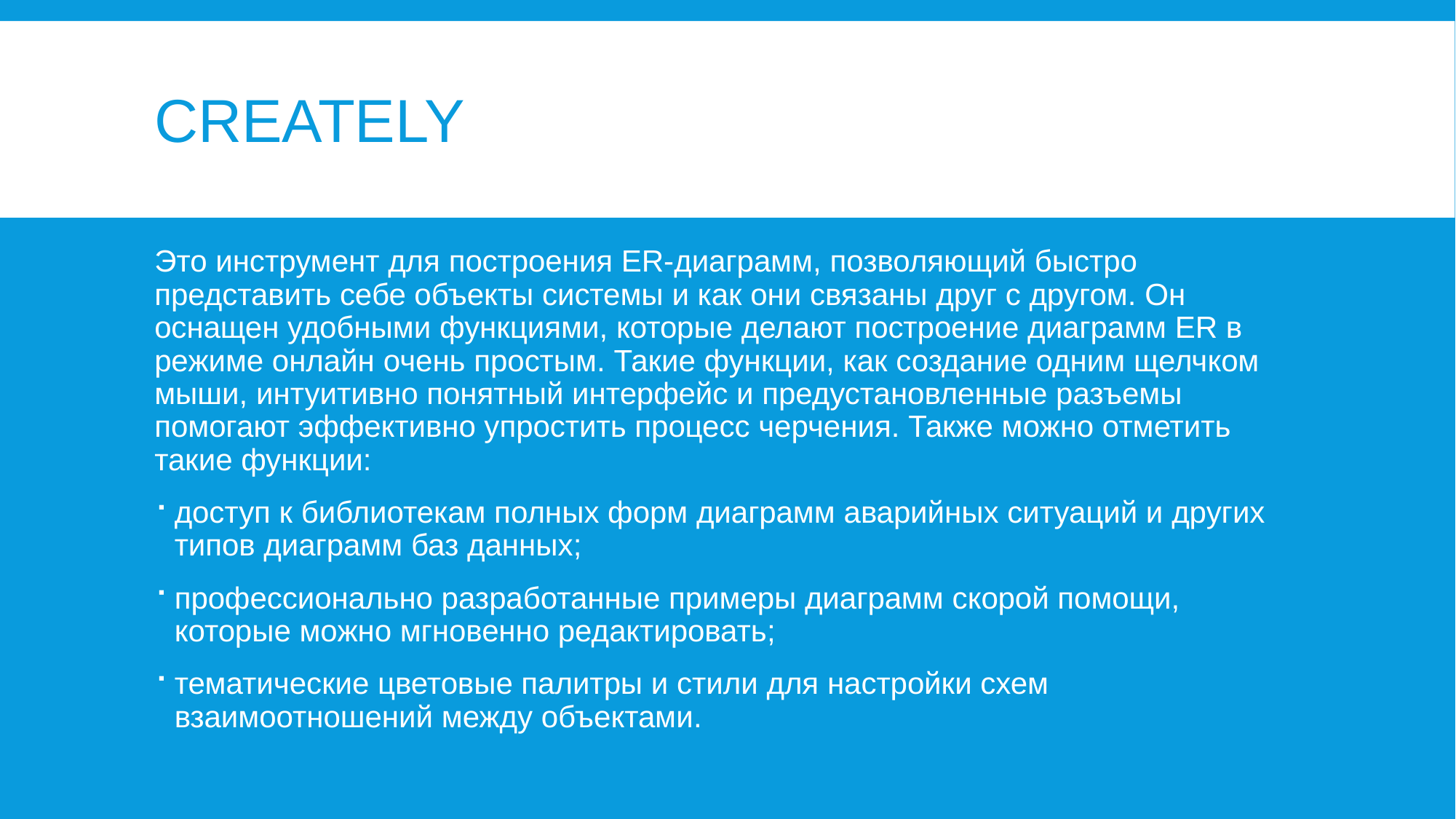

# Creately
Это инструмент для построения ER-диаграмм, позволяющий быстро представить себе объекты системы и как они связаны друг с другом. Он оснащен удобными функциями, которые делают построение диаграмм ER в режиме онлайн очень простым. Такие функции, как создание одним щелчком мыши, интуитивно понятный интерфейс и предустановленные разъемы помогают эффективно упростить процесс черчения. Также можно отметить такие функции:
доступ к библиотекам полных форм диаграмм аварийных ситуаций и других типов диаграмм баз данных;
профессионально разработанные примеры диаграмм скорой помощи, которые можно мгновенно редактировать;
тематические цветовые палитры и стили для настройки схем взаимоотношений между объектами.